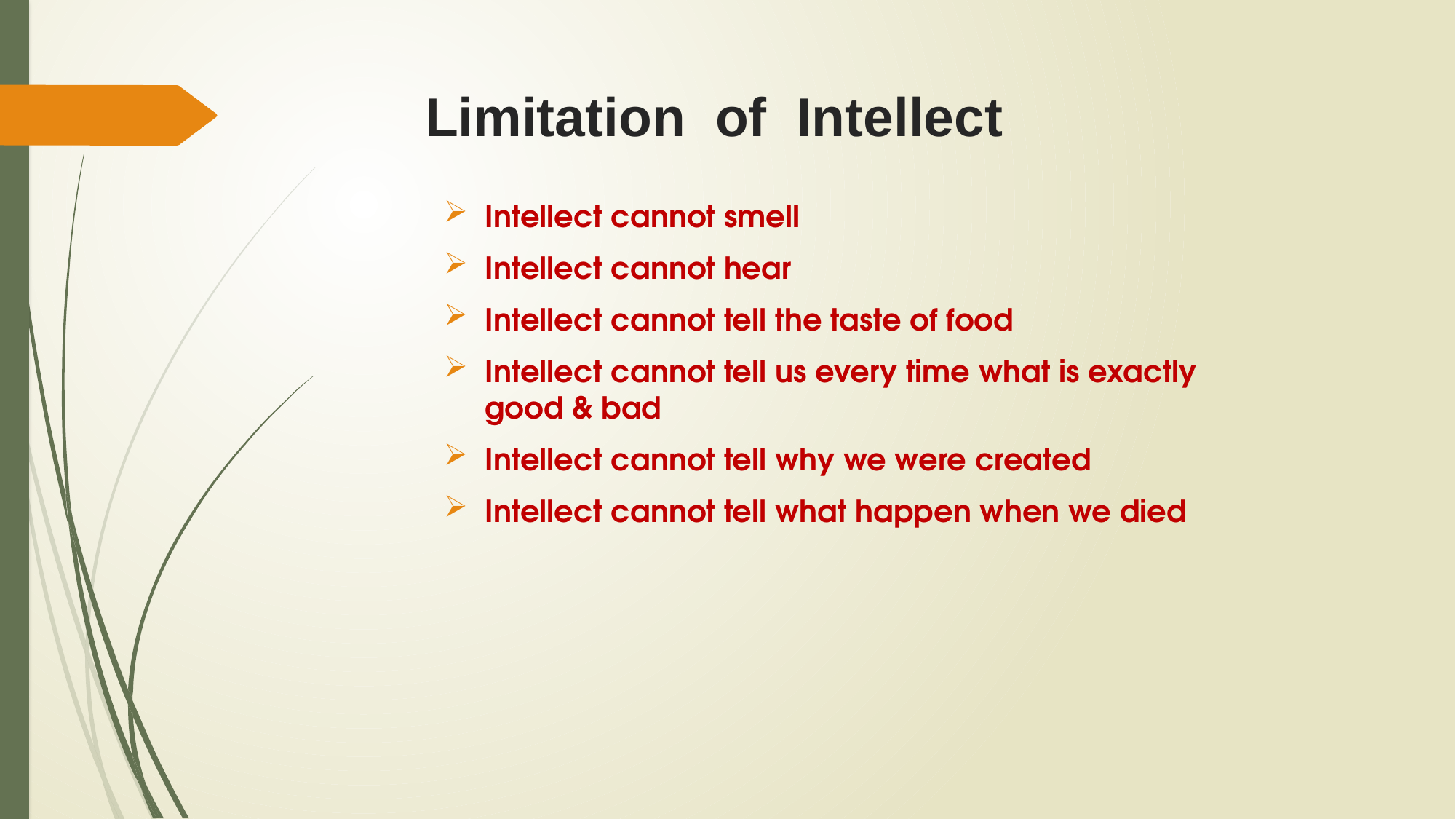

# Limitation  of  Intellect
Intellect cannot smell
Intellect cannot hear
Intellect cannot tell the taste of food
Intellect cannot tell us every time what is exactly good & bad
Intellect cannot tell why we were created
Intellect cannot tell what happen when we died